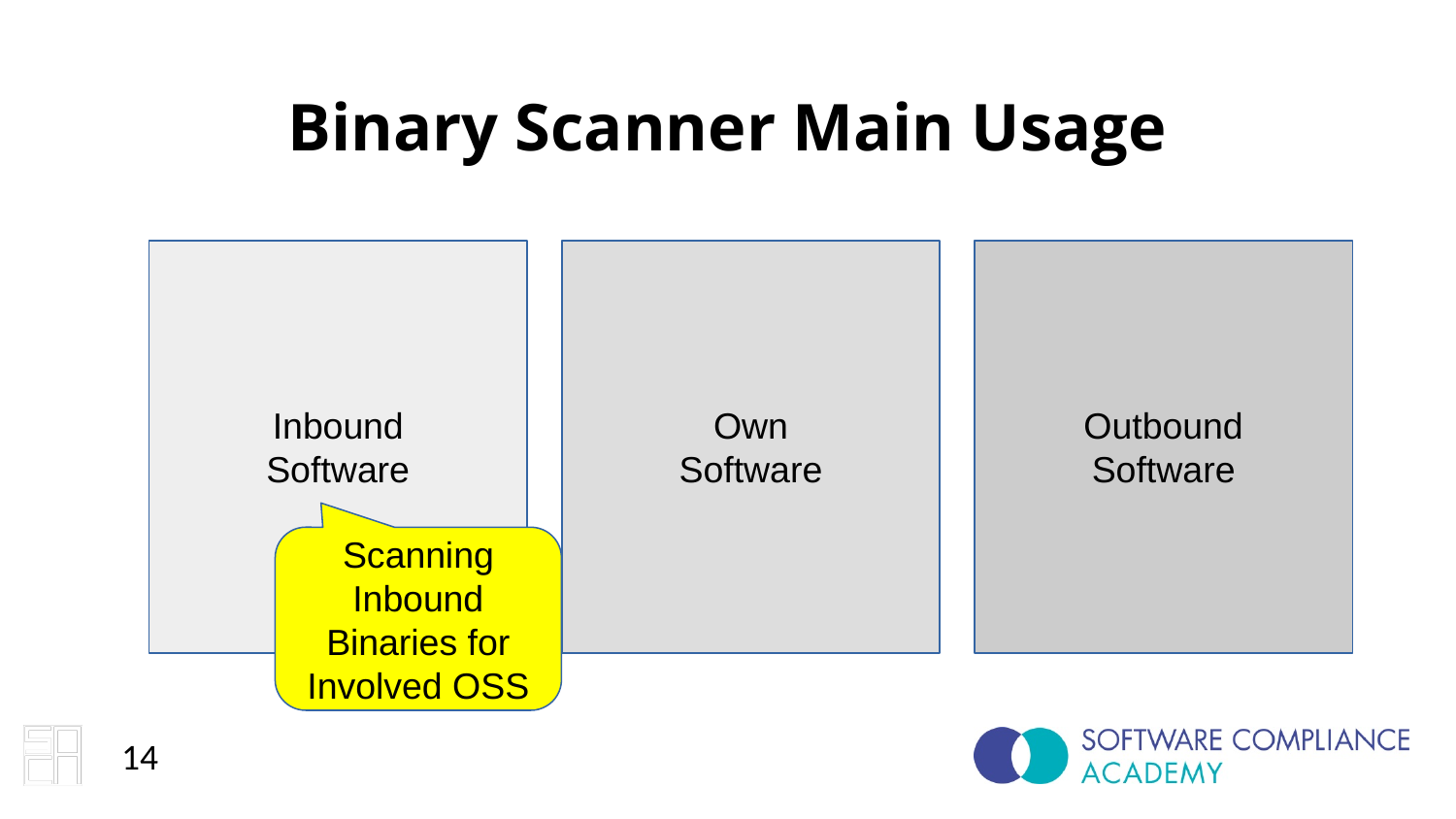

Binary Scanner Main Usage

Inbound
Software
Own
Software
Outbound
Software
Scanning Inbound Binaries for Involved OSS